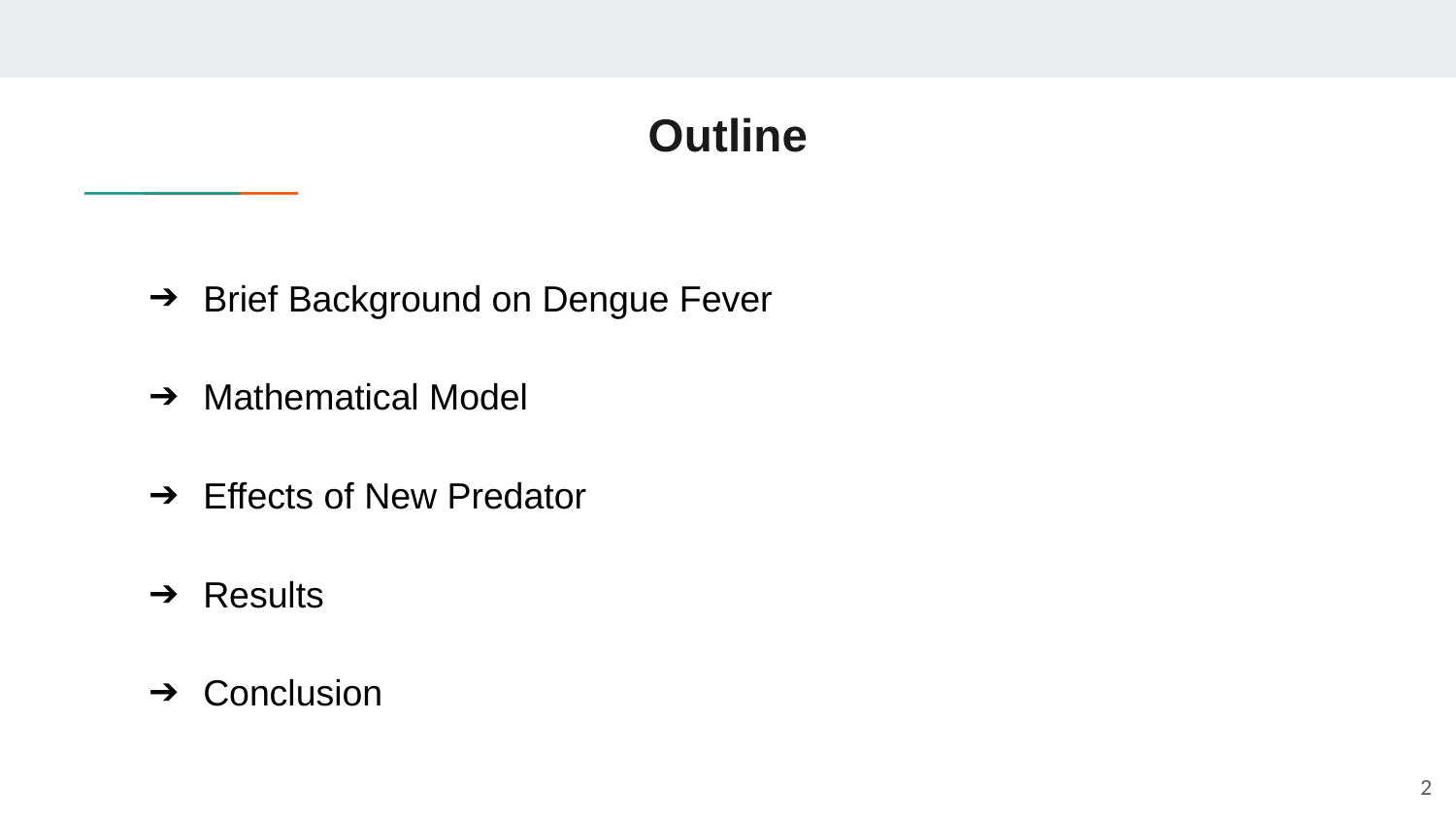

# Outline
Brief Background on Dengue Fever
Mathematical Model
Effects of New Predator
Results
Conclusion

2